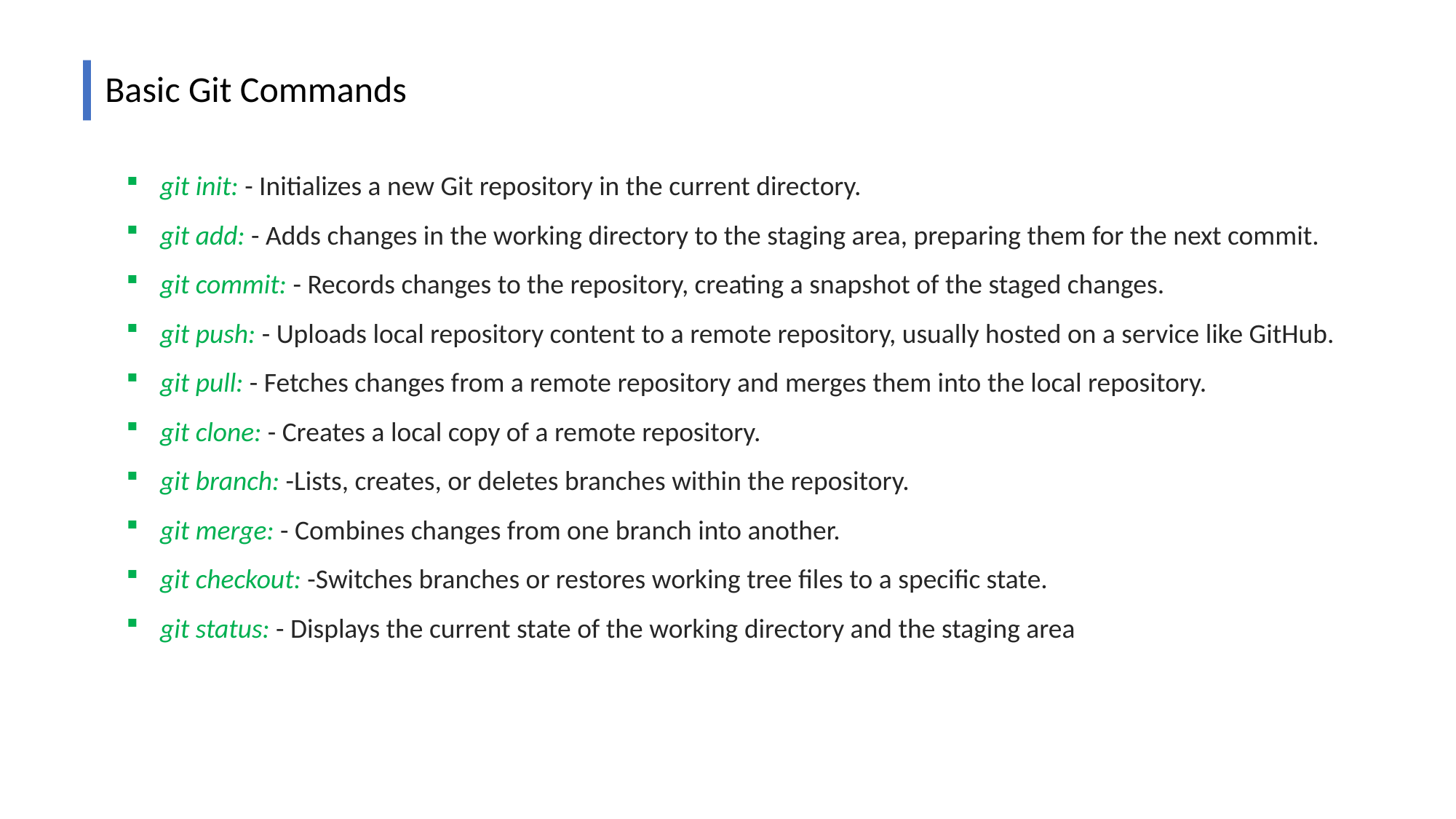

Basic Git Commands

git init: - Initializes a new Git repository in the current directory.
git add: - Adds changes in the working directory to the staging area, preparing them for the next commit.
git commit: - Records changes to the repository, creating a snapshot of the staged changes.
git push: - Uploads local repository content to a remote repository, usually hosted on a service like GitHub.
git pull: - Fetches changes from a remote repository and merges them into the local repository.
git clone: - Creates a local copy of a remote repository.
git branch: -Lists, creates, or deletes branches within the repository.
git merge: - Combines changes from one branch into another.
git checkout: -Switches branches or restores working tree files to a specific state.
git status: - Displays the current state of the working directory and the staging area